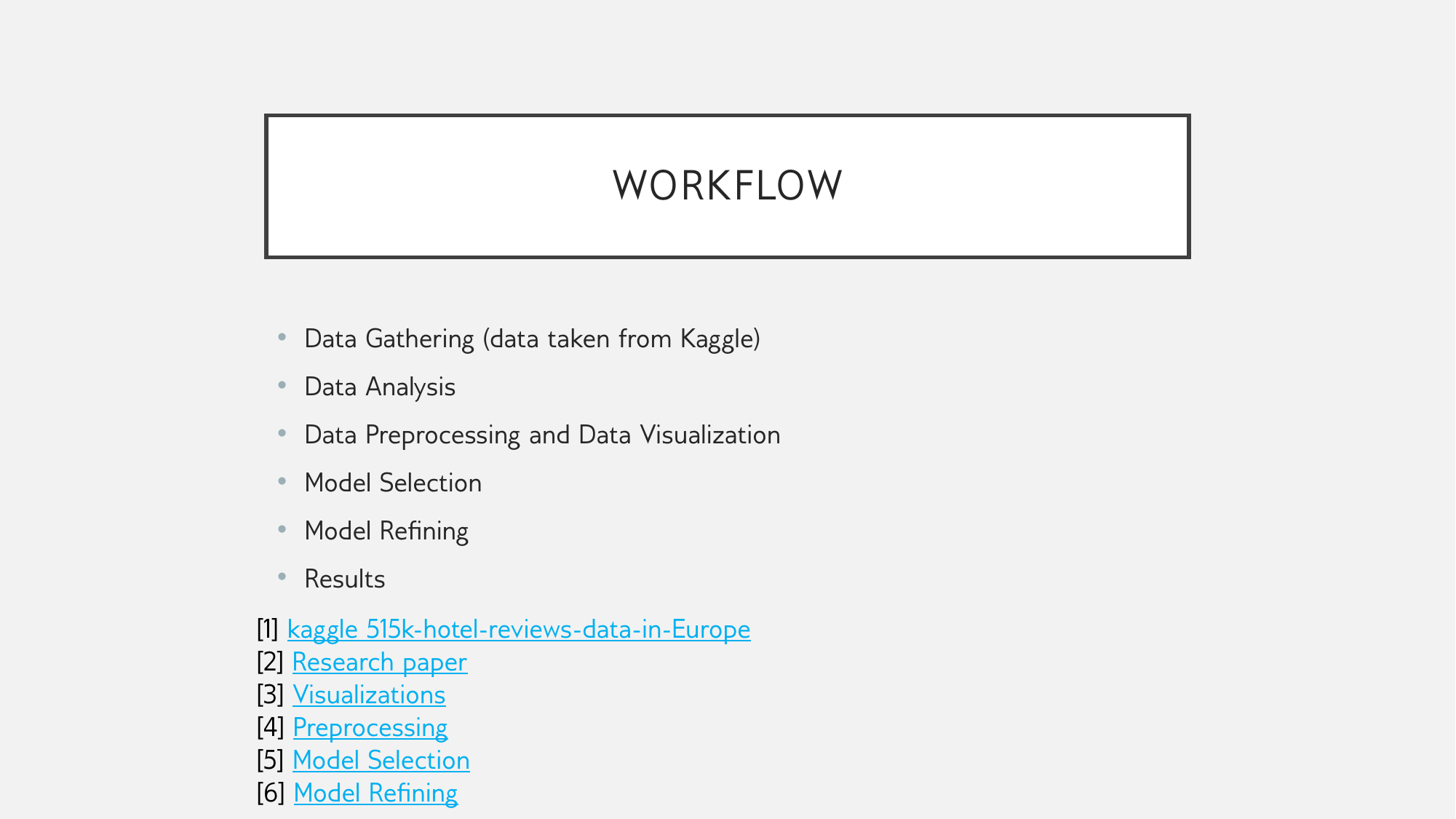

# workflow
Data Gathering (data taken from Kaggle)
Data Analysis
Data Preprocessing and Data Visualization
Model Selection
Model Refining
Results

[1] kaggle 515k-hotel-reviews-data-in-Europe
[2] Research paper
[3] Visualizations
[4] Preprocessing
[5] Model Selection
[6] Model Refining